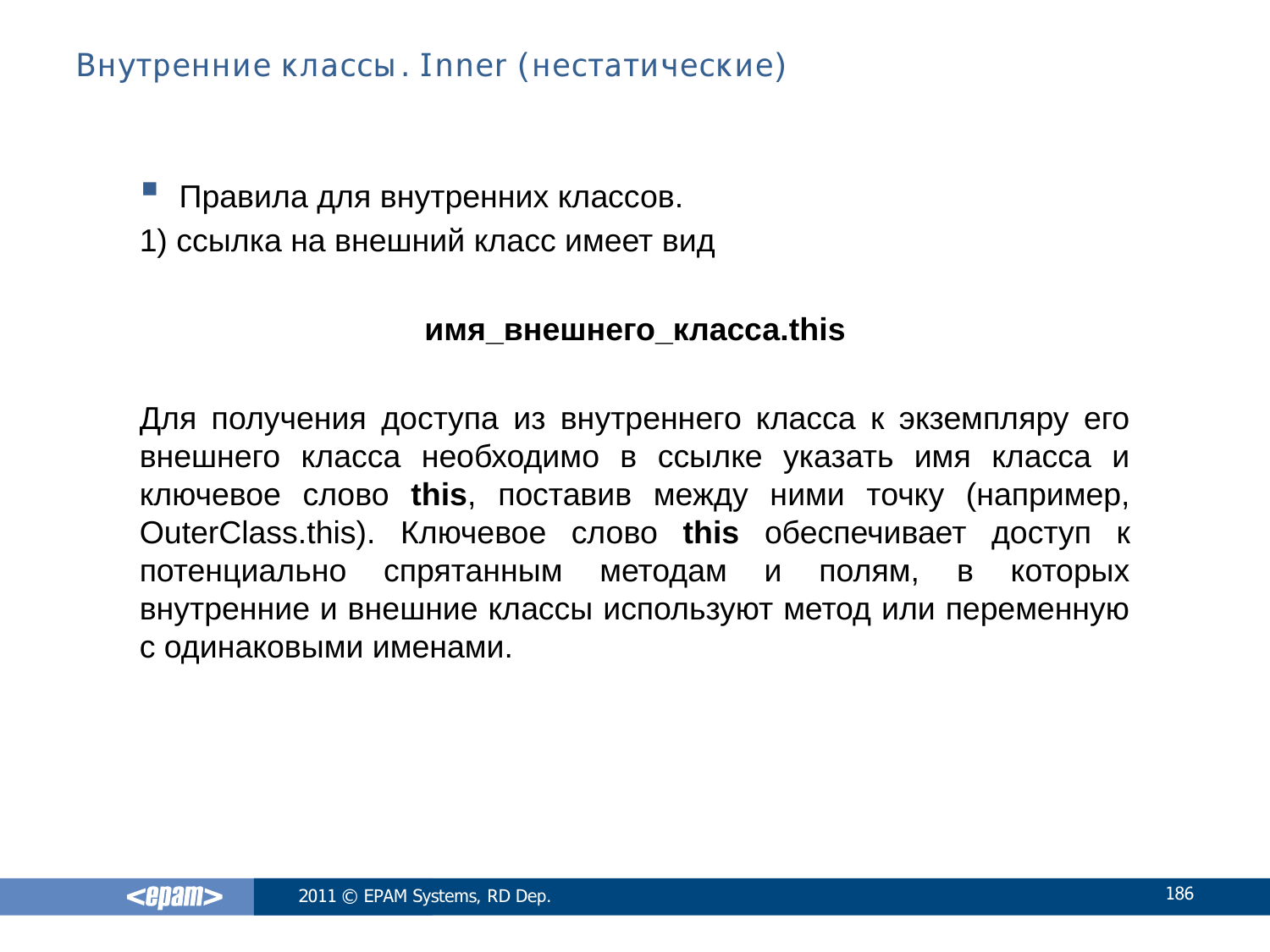

# Внутренние классы. Inner (нестатические)
Правила для внутренних классов.
1) ссылка на внешний класс имеет вид

имя_внешнего_класса.this

Для получения доступа из внутреннего класса к экземпляру его внешнего класса необходимо в ссылке указать имя класса и ключевое слово this, поставив между ними точку (например, OuterClass.this). Ключевое слово this обеспечивает доступ к потенциально спрятанным методам и полям, в которых внутренние и внешние классы используют метод или переменную с одинаковыми именами.

186
2011 © EPAM Systems, RD Dep.